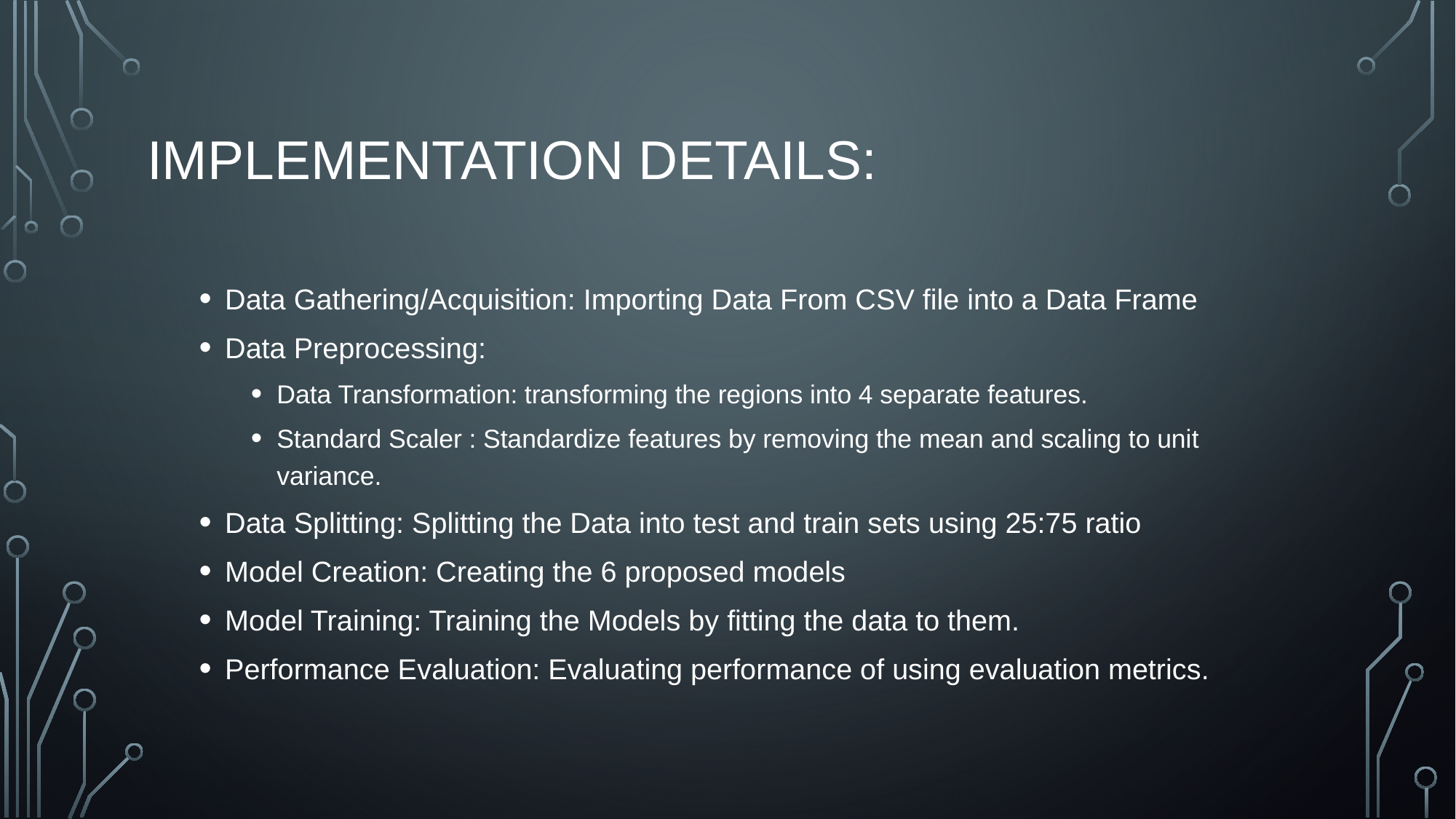

# Implementation details:
Data Gathering/Acquisition: Importing Data From CSV file into a Data Frame
Data Preprocessing:
Data Transformation: transforming the regions into 4 separate features.
Standard Scaler : Standardize features by removing the mean and scaling to unit variance.
Data Splitting: Splitting the Data into test and train sets using 25:75 ratio
Model Creation: Creating the 6 proposed models
Model Training: Training the Models by fitting the data to them.
Performance Evaluation: Evaluating performance of using evaluation metrics.